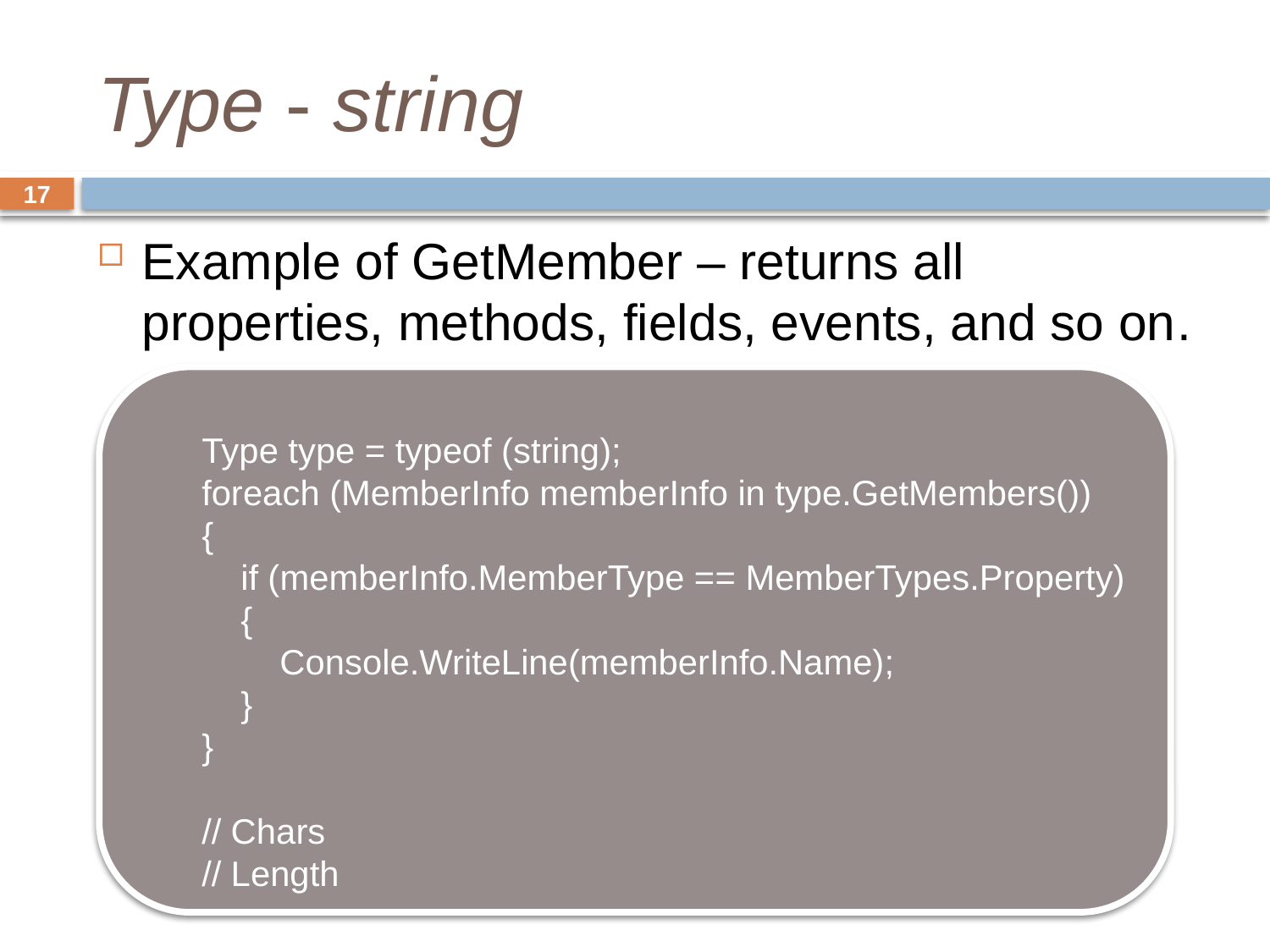

# Type - string
17
Example of GetMember – returns all properties, methods, fields, events, and so on.

Type type = typeof (string);
foreach (MemberInfo memberInfo in type.GetMembers())
{
    if (memberInfo.MemberType == MemberTypes.Property)
    {
        Console.WriteLine(memberInfo.Name);
    }
}

// Chars
// Length